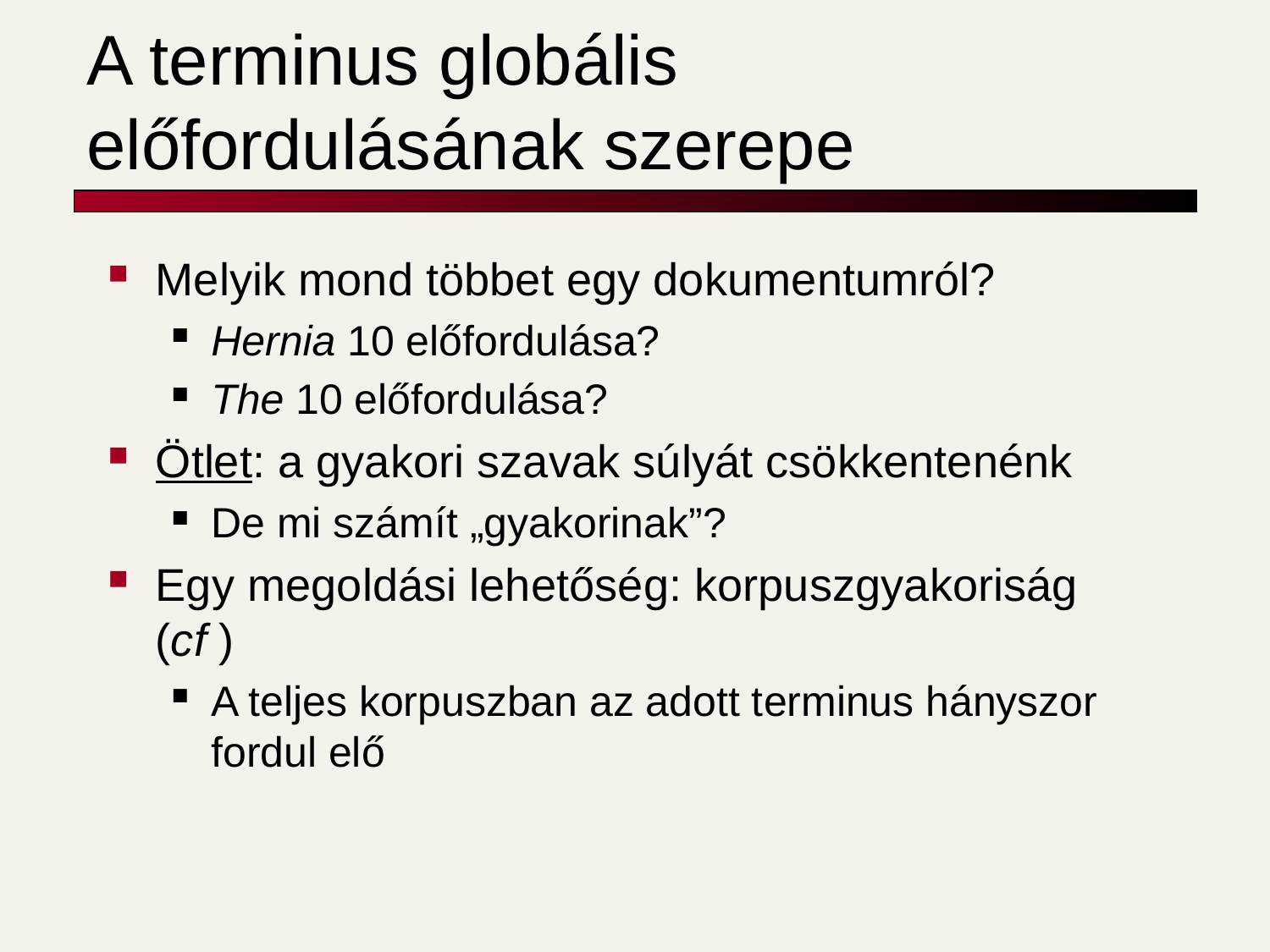

# A terminus globális előfordulásának szerepe
Melyik mond többet egy dokumentumról?
Hernia 10 előfordulása?
The 10 előfordulása?
Ötlet: a gyakori szavak súlyát csökkentenénk
De mi számít „gyakorinak”?
Egy megoldási lehetőség: korpuszgyakoriság (cf )
A teljes korpuszban az adott terminus hányszor fordul elő